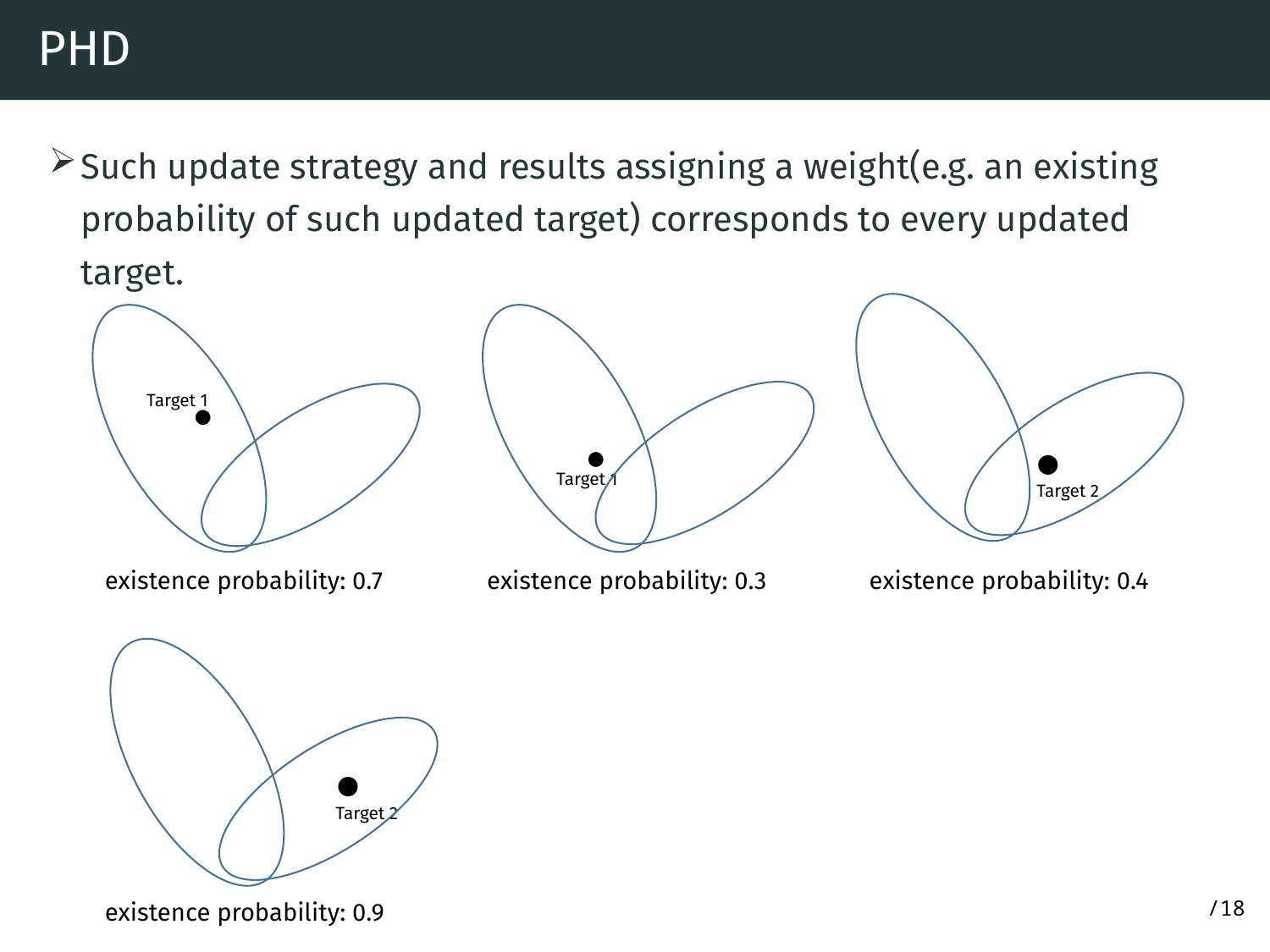

# PHD
Such update strategy and results assigning a weight(e.g. an existing probability of such updated target) corresponds to every updated target.

Target 1

Target 1

Target 2
existence probability: 0.7
existence probability: 0.3
existence probability: 0.4

Target 2
existence probability: 0.9